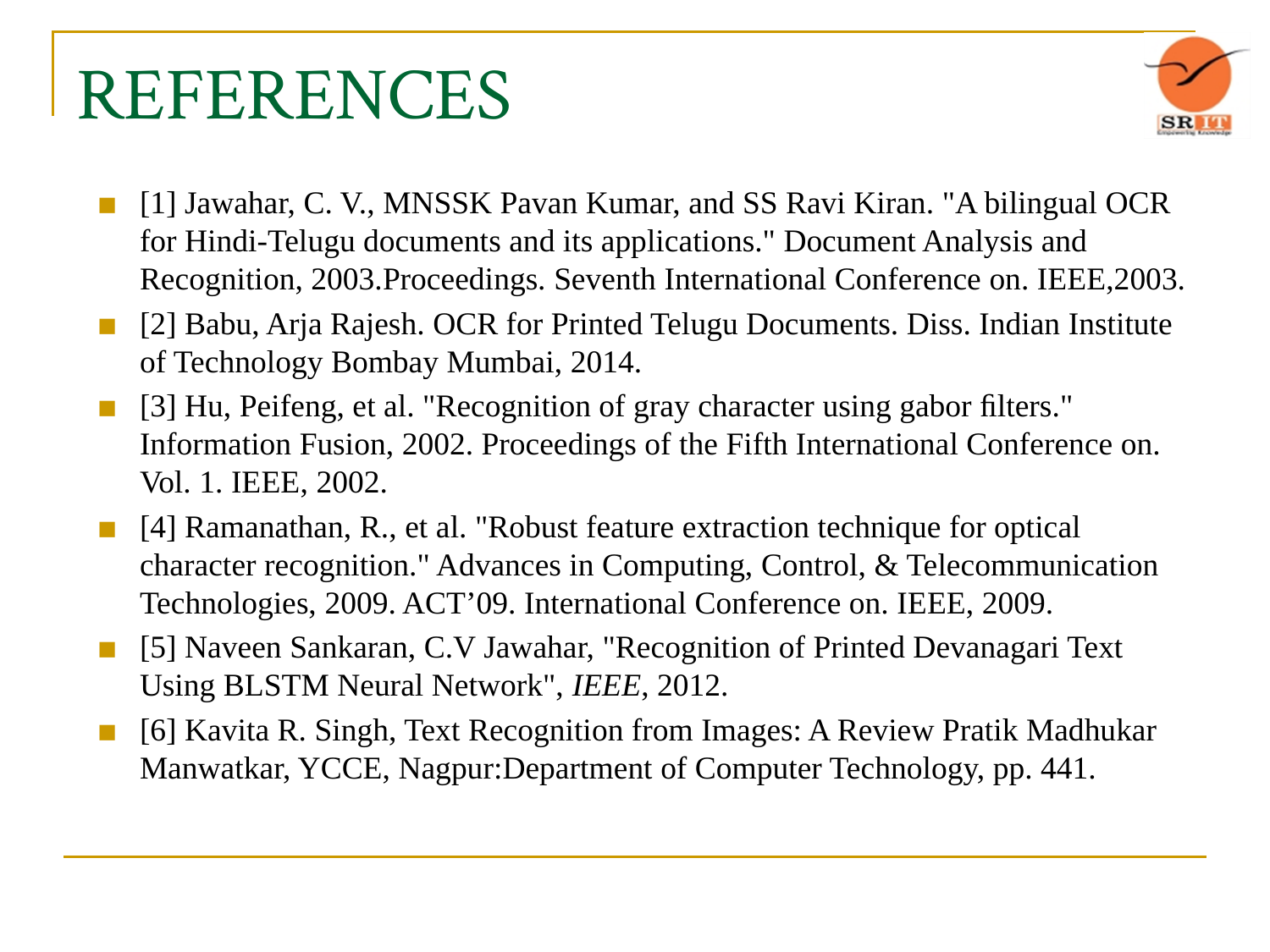

# REFERENCES
[1] Jawahar, C. V., MNSSK Pavan Kumar, and SS Ravi Kiran. "A bilingual OCR for Hindi-Telugu documents and its applications." Document Analysis and Recognition, 2003.Proceedings. Seventh International Conference on. IEEE,2003.
[2] Babu, Arja Rajesh. OCR for Printed Telugu Documents. Diss. Indian Institute of Technology Bombay Mumbai, 2014.
[3] Hu, Peifeng, et al. "Recognition of gray character using gabor ﬁlters." Information Fusion, 2002. Proceedings of the Fifth International Conference on. Vol. 1. IEEE, 2002.
[4] Ramanathan, R., et al. "Robust feature extraction technique for optical character recognition." Advances in Computing, Control, & Telecommunication Technologies, 2009. ACT’09. International Conference on. IEEE, 2009.
[5] Naveen Sankaran, C.V Jawahar, "Recognition of Printed Devanagari Text Using BLSTM Neural Network", IEEE, 2012.
[6] Kavita R. Singh, Text Recognition from Images: A Review Pratik Madhukar Manwatkar, YCCE, Nagpur:Department of Computer Technology, pp. 441.